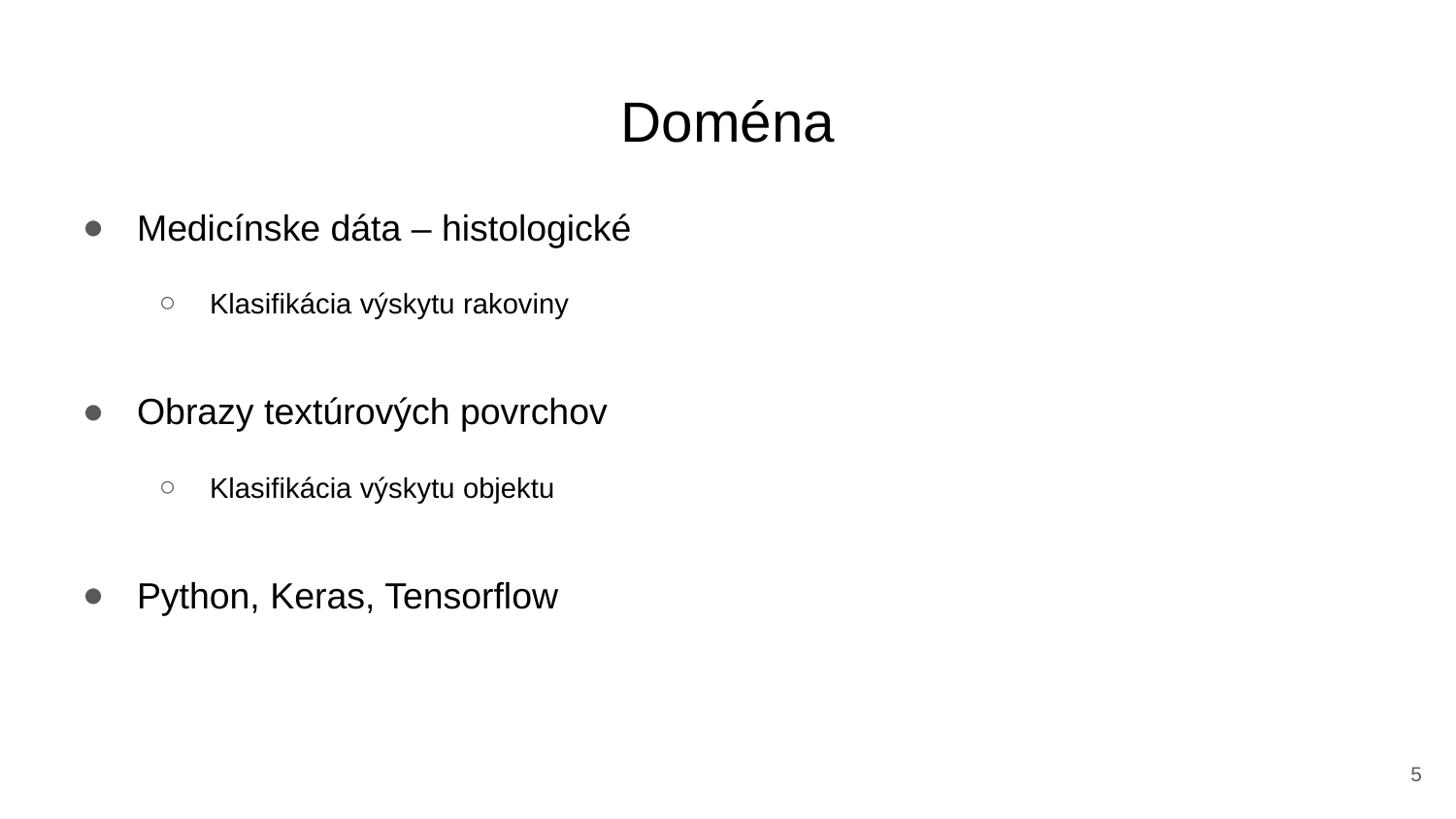

# Doména
Medicínske dáta – histologické
Klasifikácia výskytu rakoviny

Obrazy textúrových povrchov
Klasifikácia výskytu objektu

Python, Keras, Tensorflow
5